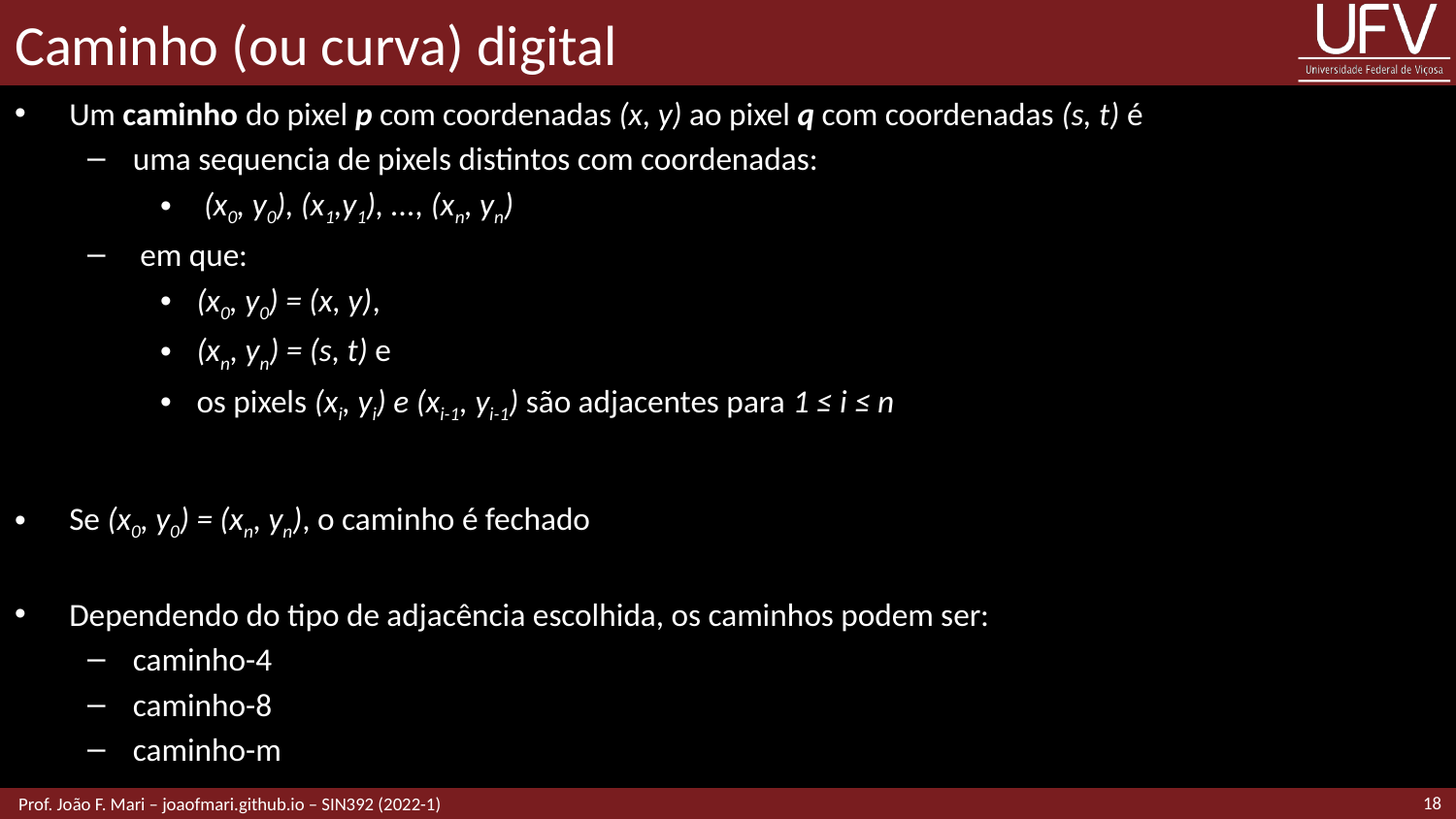

# Caminho (ou curva) digital
Um caminho do pixel p com coordenadas (x, y) ao pixel q com coordenadas (s, t) é
uma sequencia de pixels distintos com coordenadas:
 (x0, y0), (x1,y1), ..., (xn, yn)
 em que:
(x0, y0) = (x, y),
(xn, yn) = (s, t) e
os pixels (xi, yi) e (xi-1, yi-1) são adjacentes para 1 ≤ i ≤ n

Se (x0, y0) = (xn, yn), o caminho é fechado

Dependendo do tipo de adjacência escolhida, os caminhos podem ser:
caminho-4
caminho-8
caminho-m

18
 Prof. João F. Mari – joaofmari.github.io – SIN392 (2022-1)